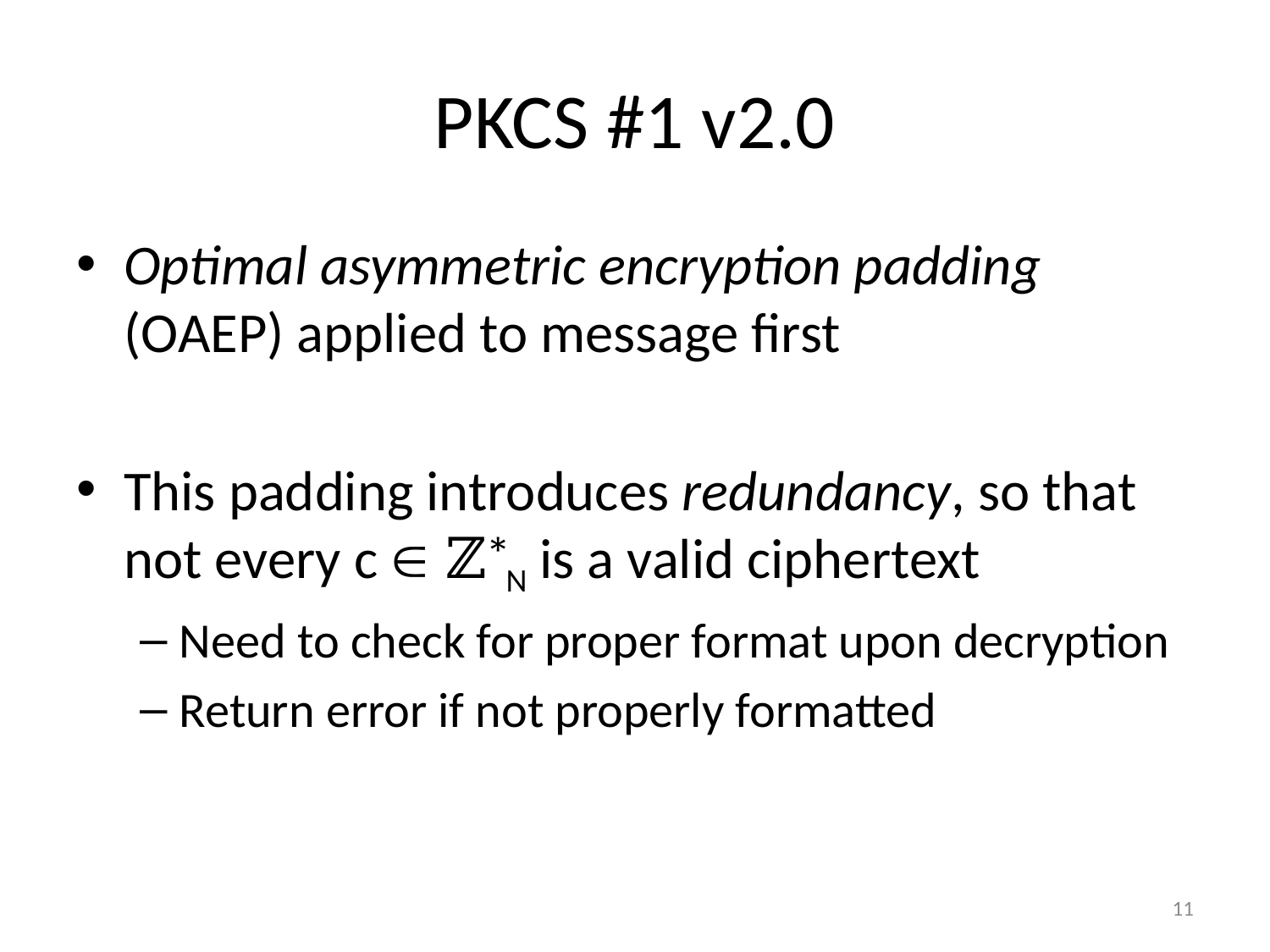

# PKCS #1 v2.0
Optimal asymmetric encryption padding (OAEP) applied to message first

This padding introduces redundancy, so that not every c ∈ ℤ*N is a valid ciphertext
Need to check for proper format upon decryption
Return error if not properly formatted

11